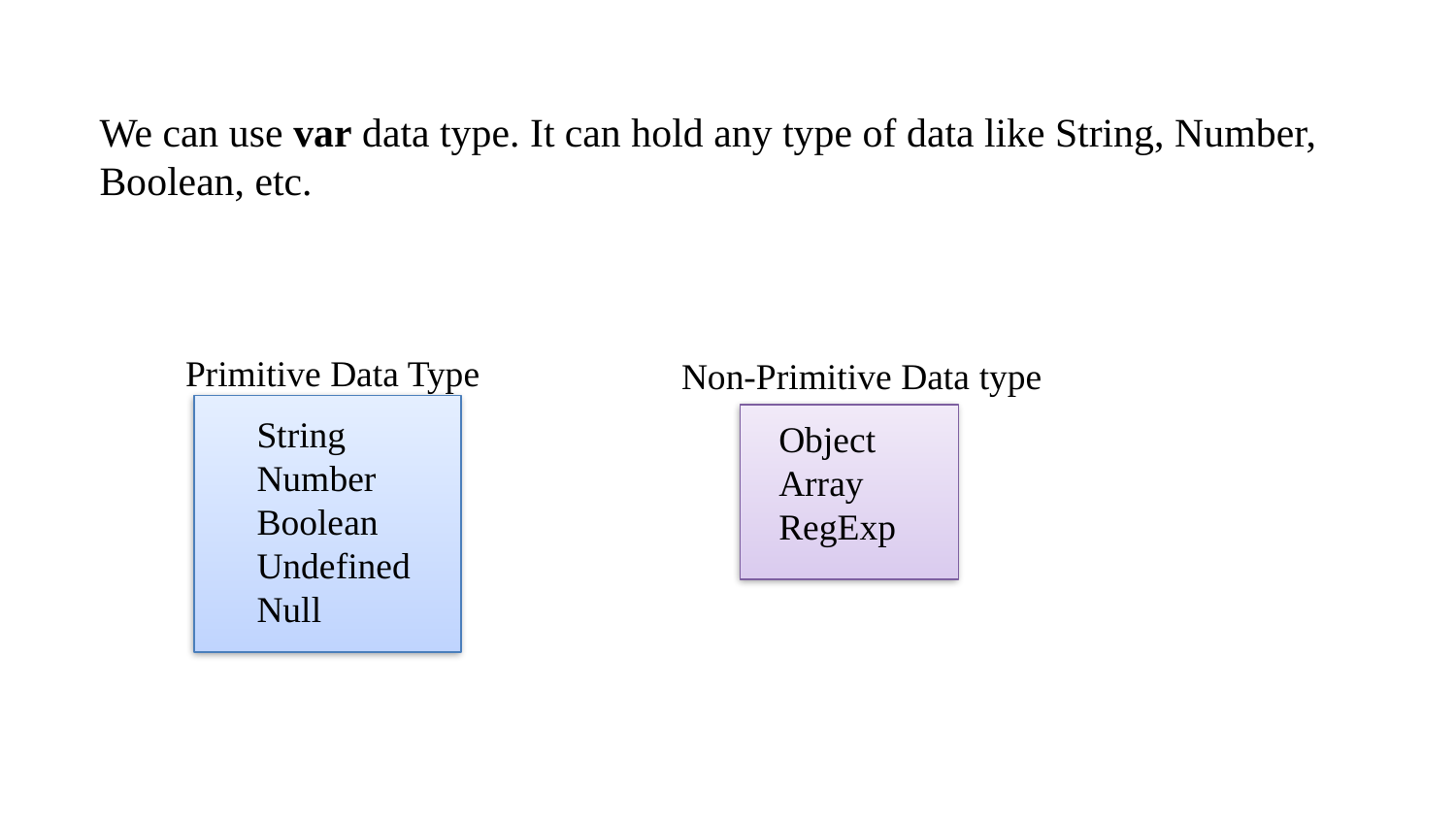

We can use var data type. It can hold any type of data like String, Number, Boolean, etc.

Primitive Data Type
Non-Primitive Data type

String
Number
Boolean
Undefined
Null

Object
Array
RegExp